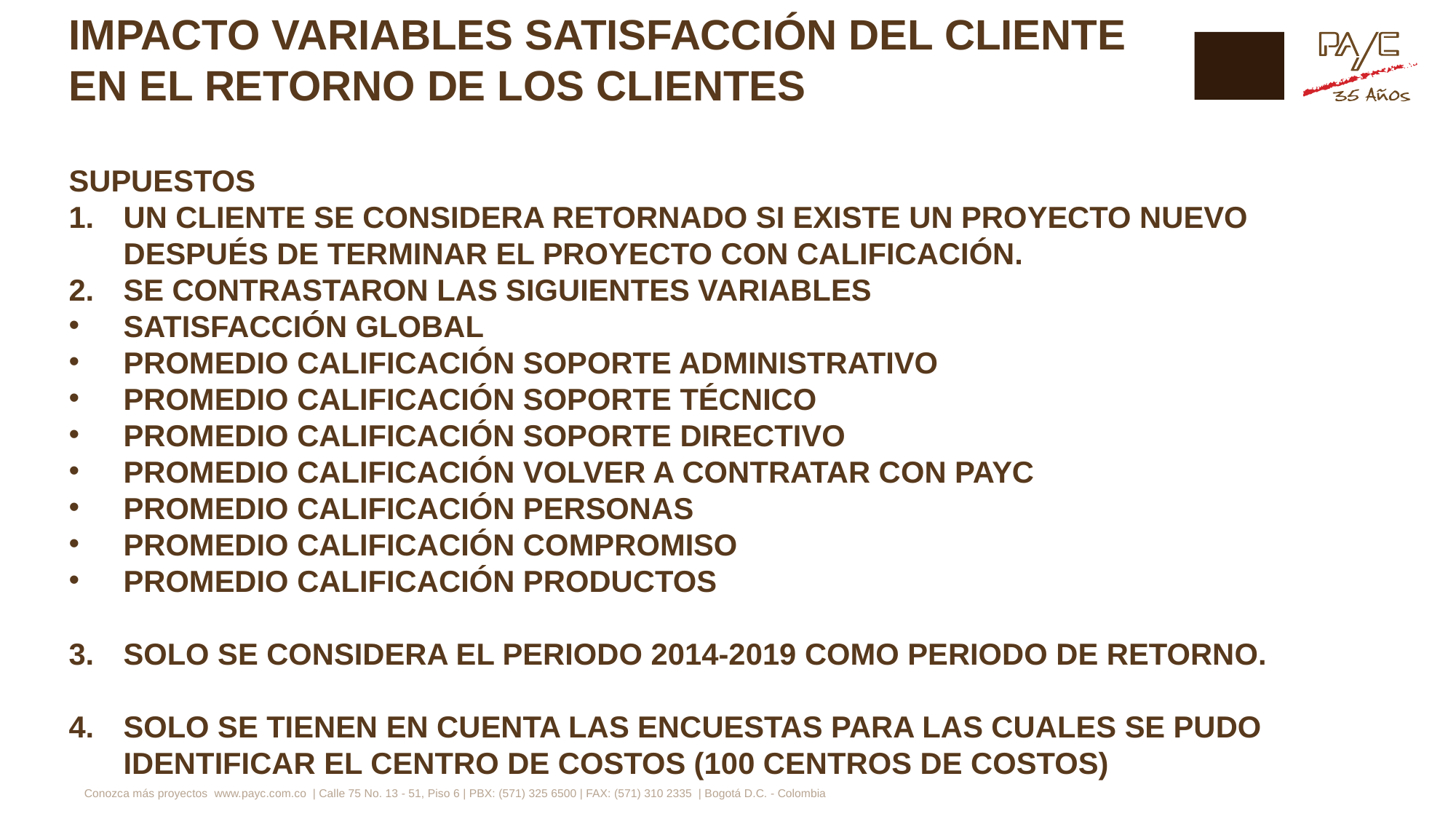

# IMPACTO VARIABLES SATISFACCIÓN DEL CLIENTE EN EL RETORNO DE LOS CLIENTES
SUPUESTOS
UN CLIENTE SE CONSIDERA RETORNADO SI EXISTE UN PROYECTO NUEVO DESPUÉS DE TERMINAR EL PROYECTO CON CALIFICACIÓN.
SE CONTRASTARON LAS SIGUIENTES VARIABLES
SATISFACCIÓN GLOBAL
PROMEDIO CALIFICACIÓN SOPORTE ADMINISTRATIVO
PROMEDIO CALIFICACIÓN SOPORTE TÉCNICO
PROMEDIO CALIFICACIÓN SOPORTE DIRECTIVO
PROMEDIO CALIFICACIÓN VOLVER A CONTRATAR CON PAYC
PROMEDIO CALIFICACIÓN PERSONAS
PROMEDIO CALIFICACIÓN COMPROMISO
PROMEDIO CALIFICACIÓN PRODUCTOS

SOLO SE CONSIDERA EL PERIODO 2014-2019 COMO PERIODO DE RETORNO.

SOLO SE TIENEN EN CUENTA LAS ENCUESTAS PARA LAS CUALES SE PUDO IDENTIFICAR EL CENTRO DE COSTOS (100 CENTROS DE COSTOS)